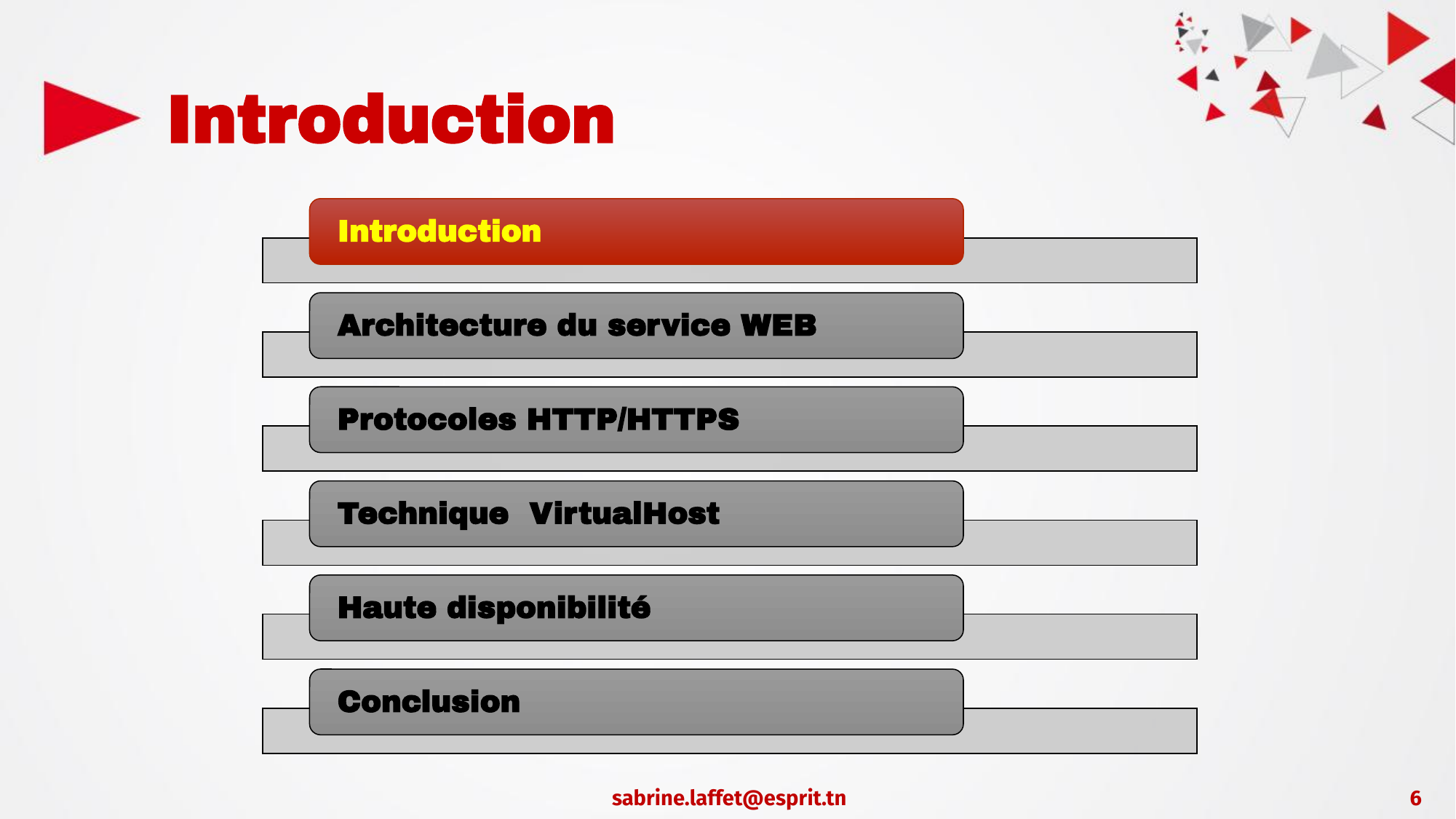

# Introduction

Introduction

Architecture du service WEB

Protocoles HTTP/HTTPS

Technique  VirtualHost

Haute disponibilité

Conclusion

sabrine.laffet@esprit.tn
6